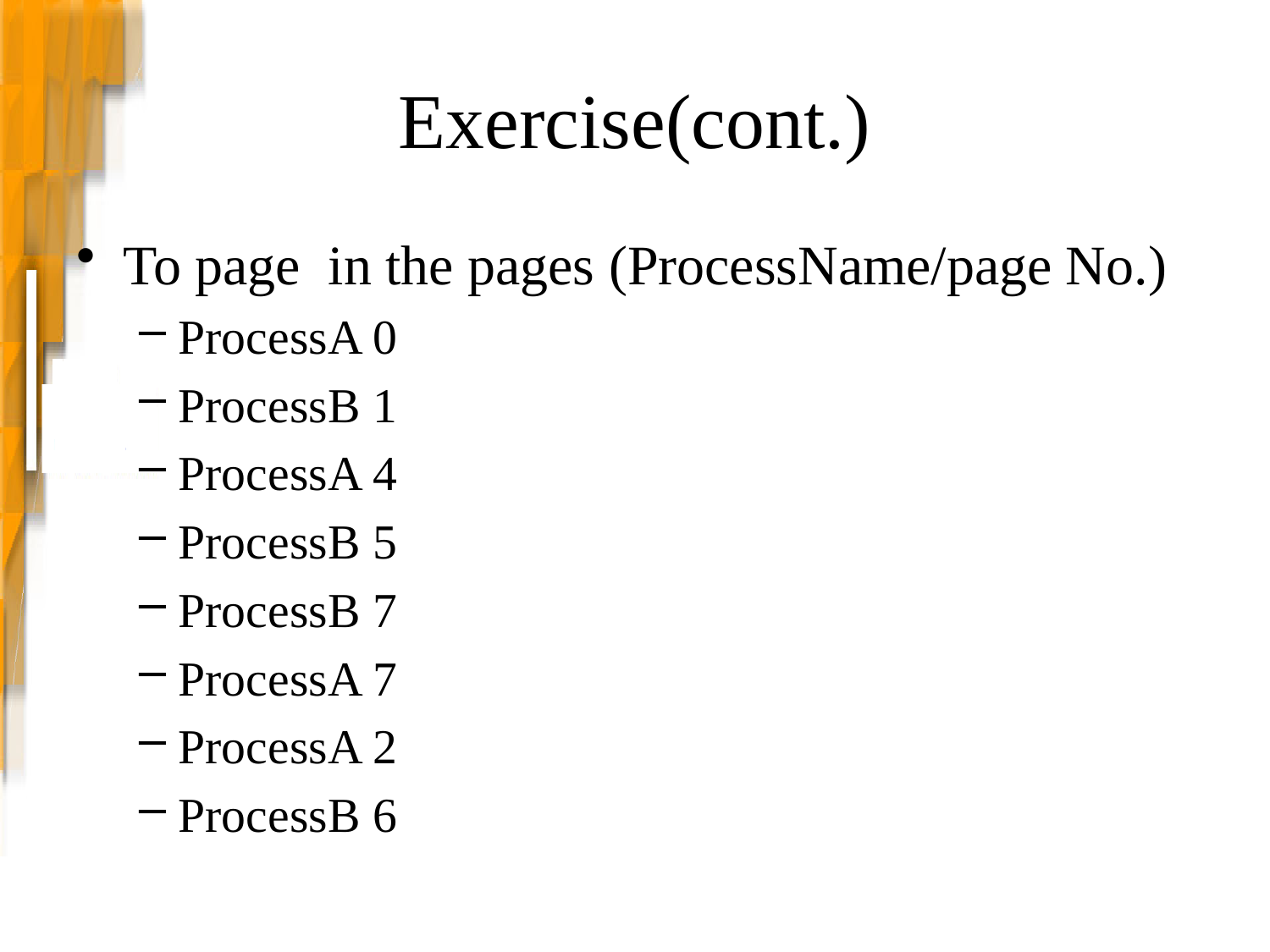

# Exercise(cont.)
To page  in the pages (ProcessName/page No.)
ProcessA 0
ProcessB 1
ProcessA 4
ProcessB 5
ProcessB 7
ProcessA 7
ProcessA 2
ProcessB 6